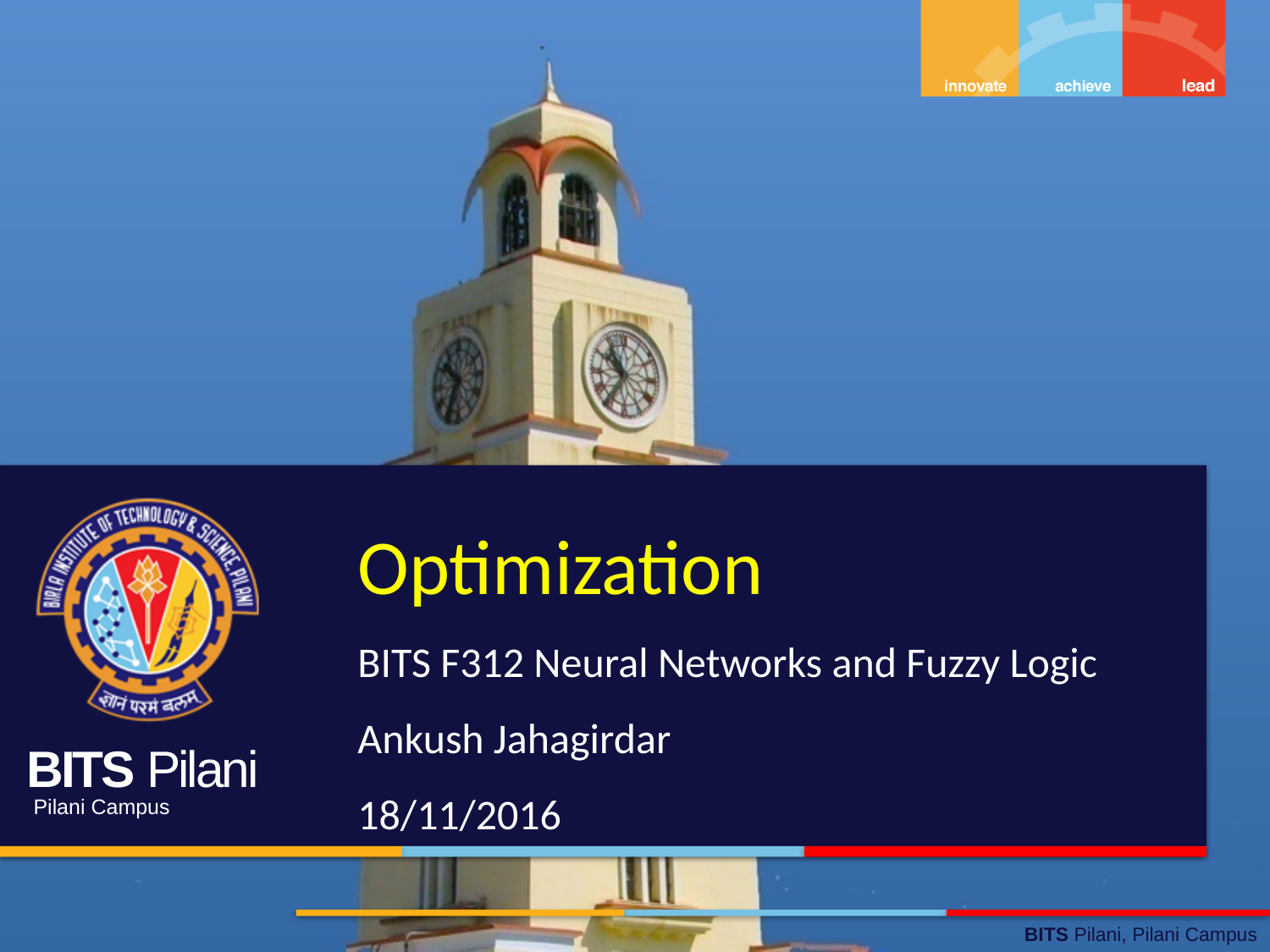

# Optimization BITS F312 Neural Networks and Fuzzy Logic Ankush Jahagirdar 18/11/2016